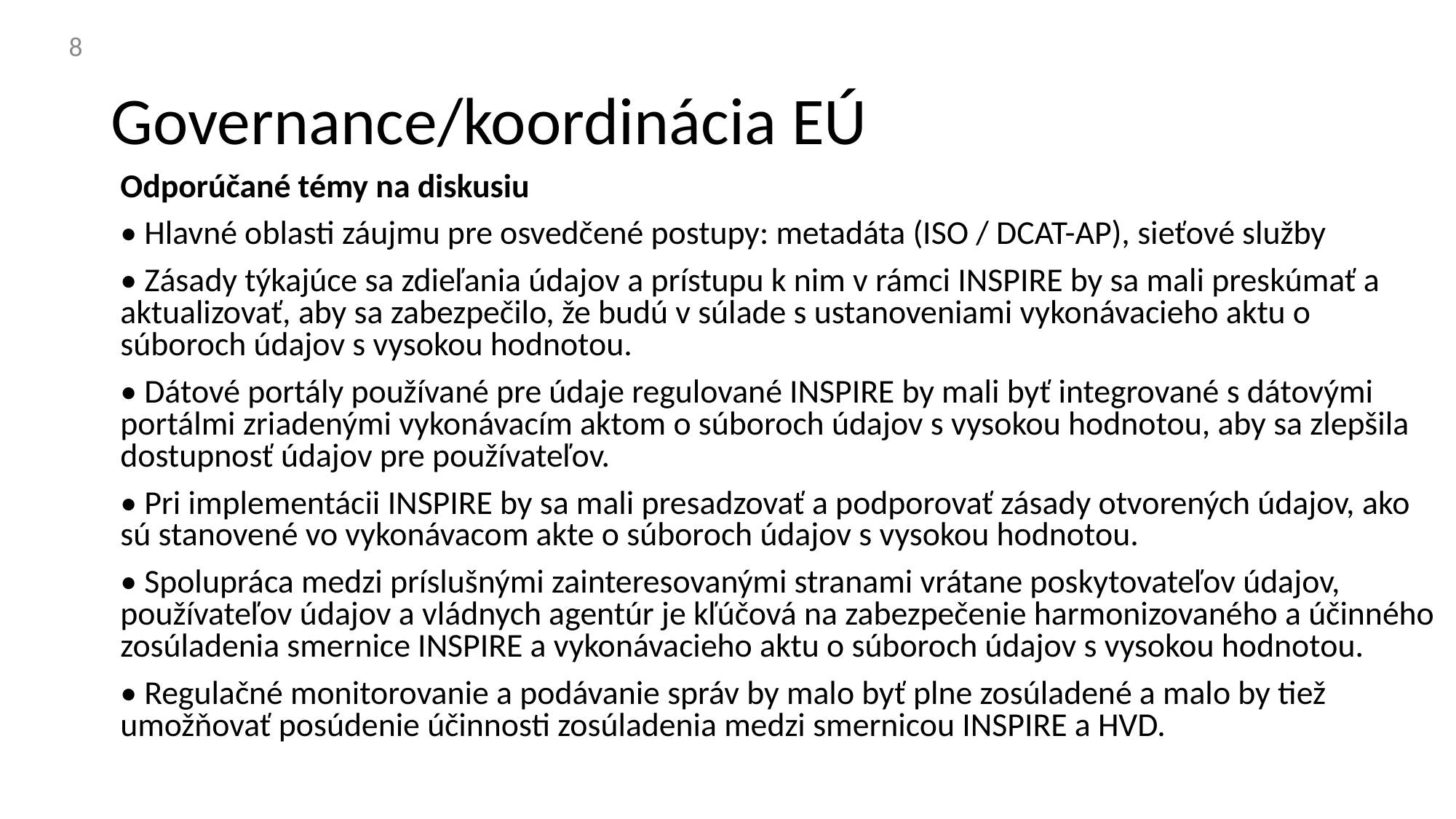

8
# Governance/koordinácia EÚ
Odporúčané témy na diskusiu
• Hlavné oblasti záujmu pre osvedčené postupy: metadáta (ISO / DCAT-AP), sieťové služby
• Zásady týkajúce sa zdieľania údajov a prístupu k nim v rámci INSPIRE by sa mali preskúmať a aktualizovať, aby sa zabezpečilo, že budú v súlade s ustanoveniami vykonávacieho aktu o súboroch údajov s vysokou hodnotou.
• Dátové portály používané pre údaje regulované INSPIRE by mali byť integrované s dátovými portálmi zriadenými vykonávacím aktom o súboroch údajov s vysokou hodnotou, aby sa zlepšila dostupnosť údajov pre používateľov.
• Pri implementácii INSPIRE by sa mali presadzovať a podporovať zásady otvorených údajov, ako sú stanovené vo vykonávacom akte o súboroch údajov s vysokou hodnotou.
• Spolupráca medzi príslušnými zainteresovanými stranami vrátane poskytovateľov údajov, používateľov údajov a vládnych agentúr je kľúčová na zabezpečenie harmonizovaného a účinného zosúladenia smernice INSPIRE a vykonávacieho aktu o súboroch údajov s vysokou hodnotou.
• Regulačné monitorovanie a podávanie správ by malo byť plne zosúladené a malo by tiež umožňovať posúdenie účinnosti zosúladenia medzi smernicou INSPIRE a HVD.